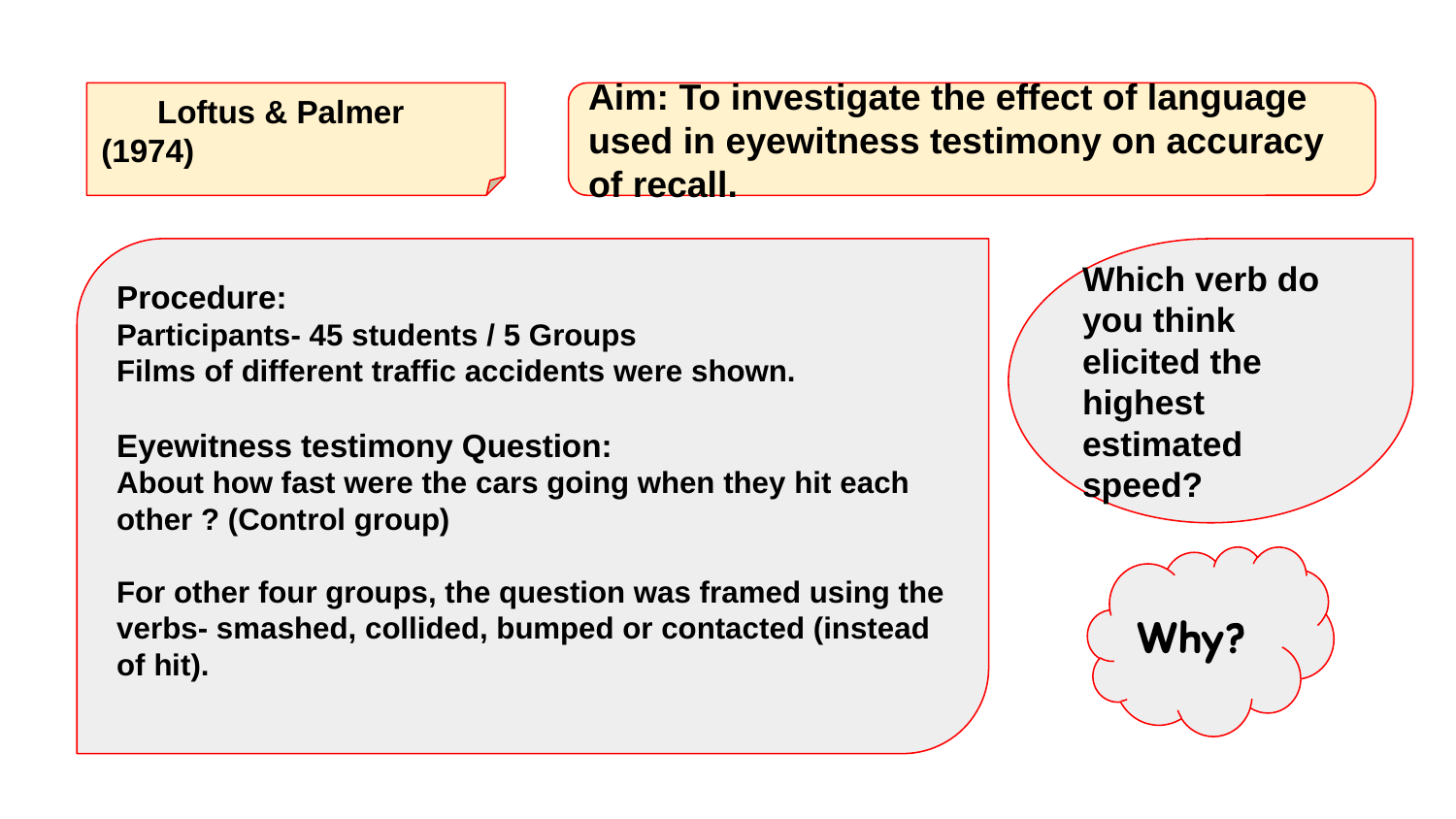

Aim: To investigate the effect of language used in eyewitness testimony on accuracy of recall.
       Loftus & Palmer (1974)
Procedure:
Participants- 45 students / 5 Groups
Films of different traffic accidents were shown.

Eyewitness testimony Question:
About how fast were the cars going when they hit each other ? (Control group)

For other four groups, the question was framed using the verbs- smashed, collided, bumped or contacted (instead of hit).

Which verb do you think elicited the highest estimated speed?
Why?